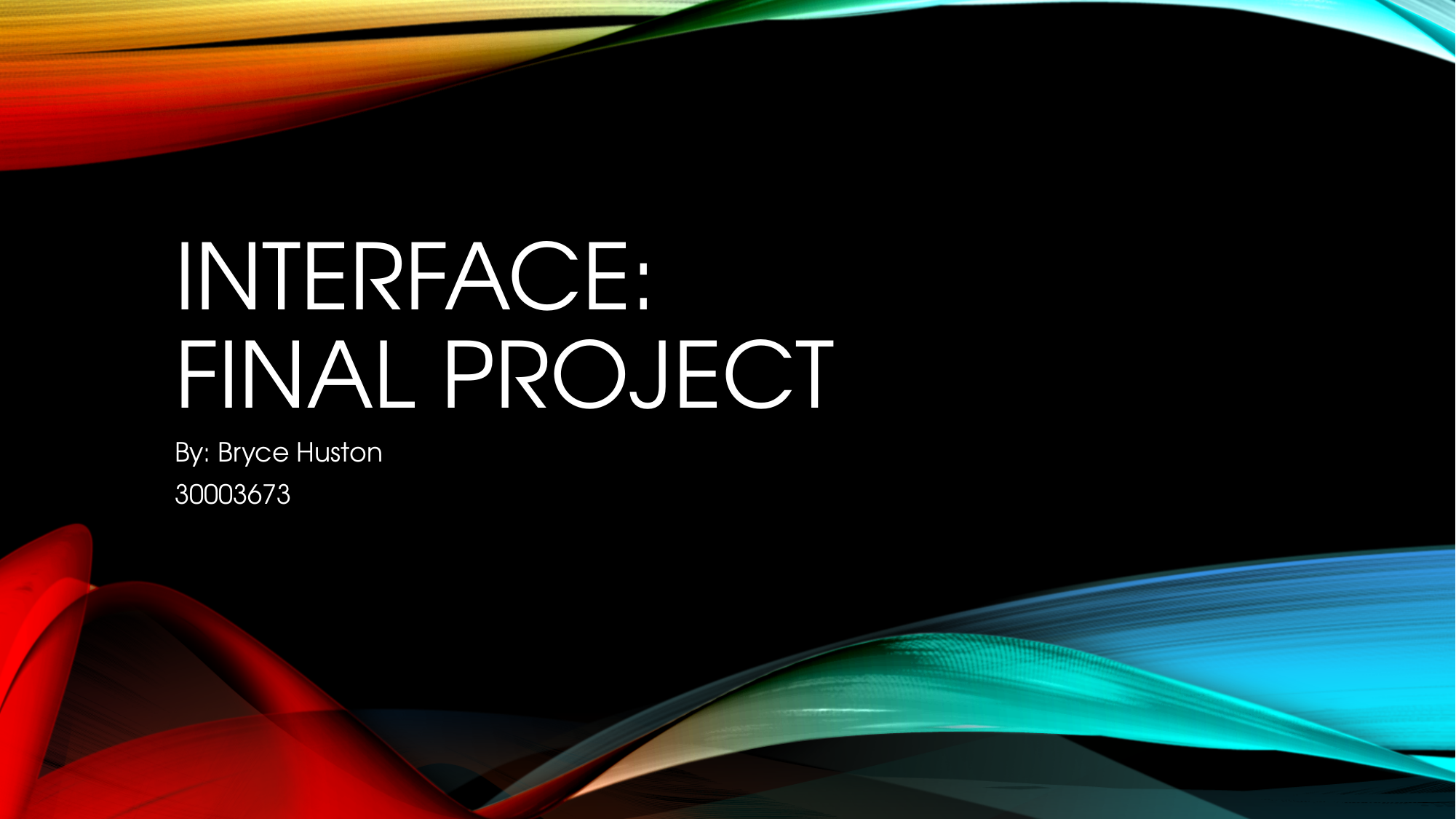

# Interface: Final Project
By: Bryce Huston
30003673